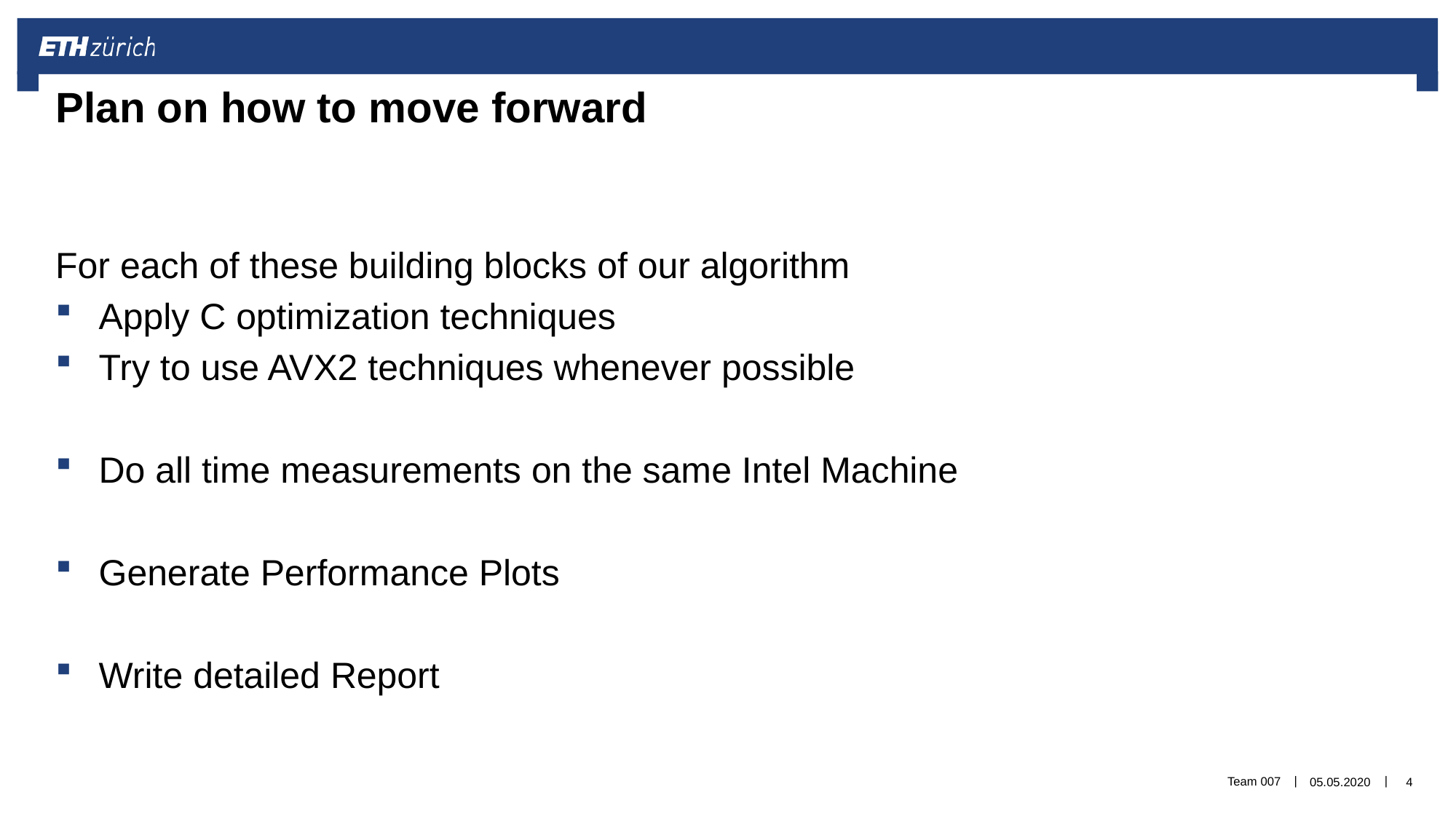

# Plan on how to move forward
For each of these building blocks of our algorithm
Apply C optimization techniques
Try to use AVX2 techniques whenever possible

Do all time measurements on the same Intel Machine

Generate Performance Plots

Write detailed Report
Team 007
05.05.2020
4